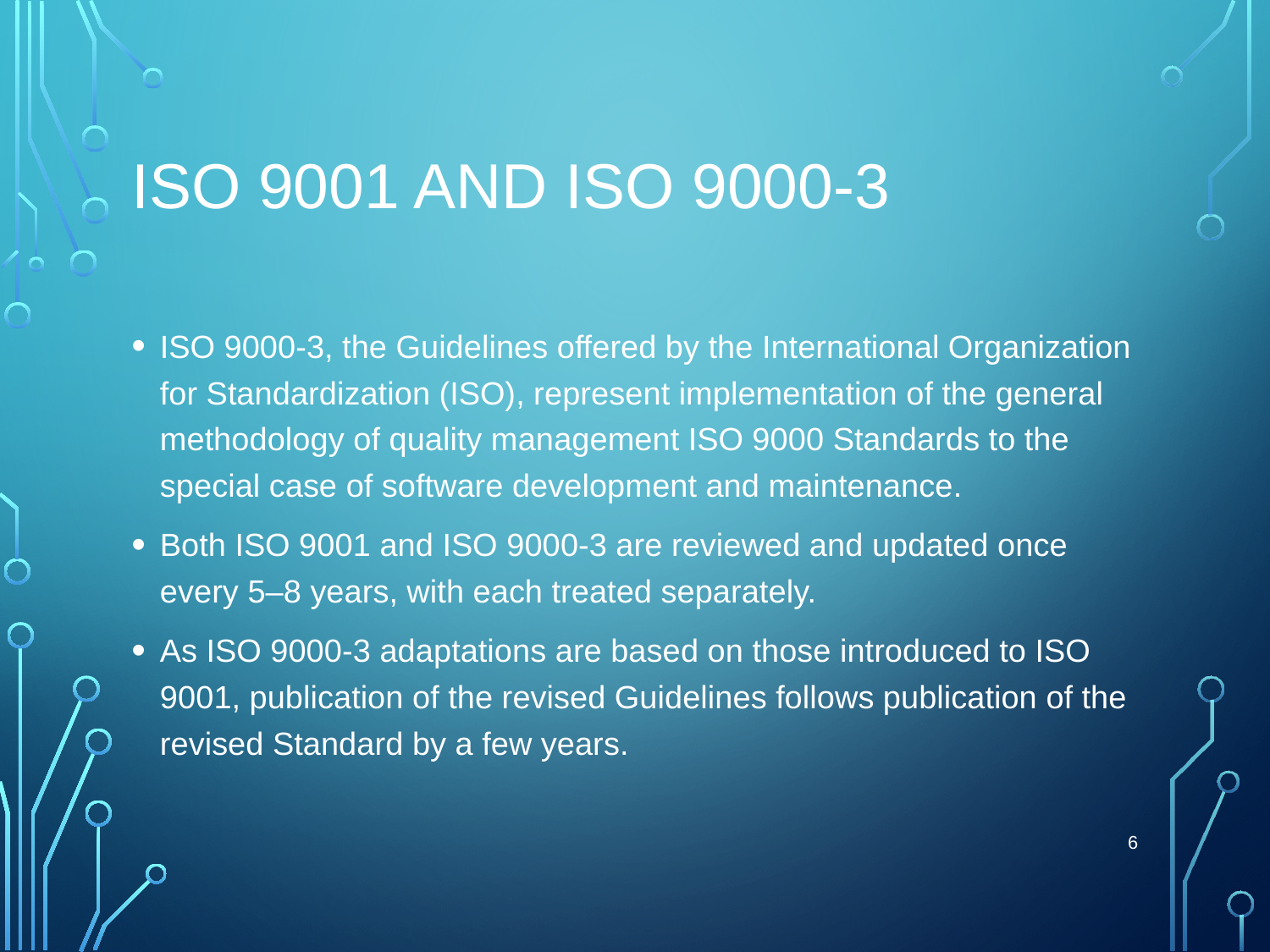

# ISO 9001 and ISO 9000-3
ISO 9000-3, the Guidelines offered by the International Organization for Standardization (ISO), represent implementation of the general methodology of quality management ISO 9000 Standards to the special case of software development and maintenance.
Both ISO 9001 and ISO 9000-3 are reviewed and updated once every 5–8 years, with each treated separately.
As ISO 9000-3 adaptations are based on those introduced to ISO 9001, publication of the revised Guidelines follows publication of the revised Standard by a few years.
6